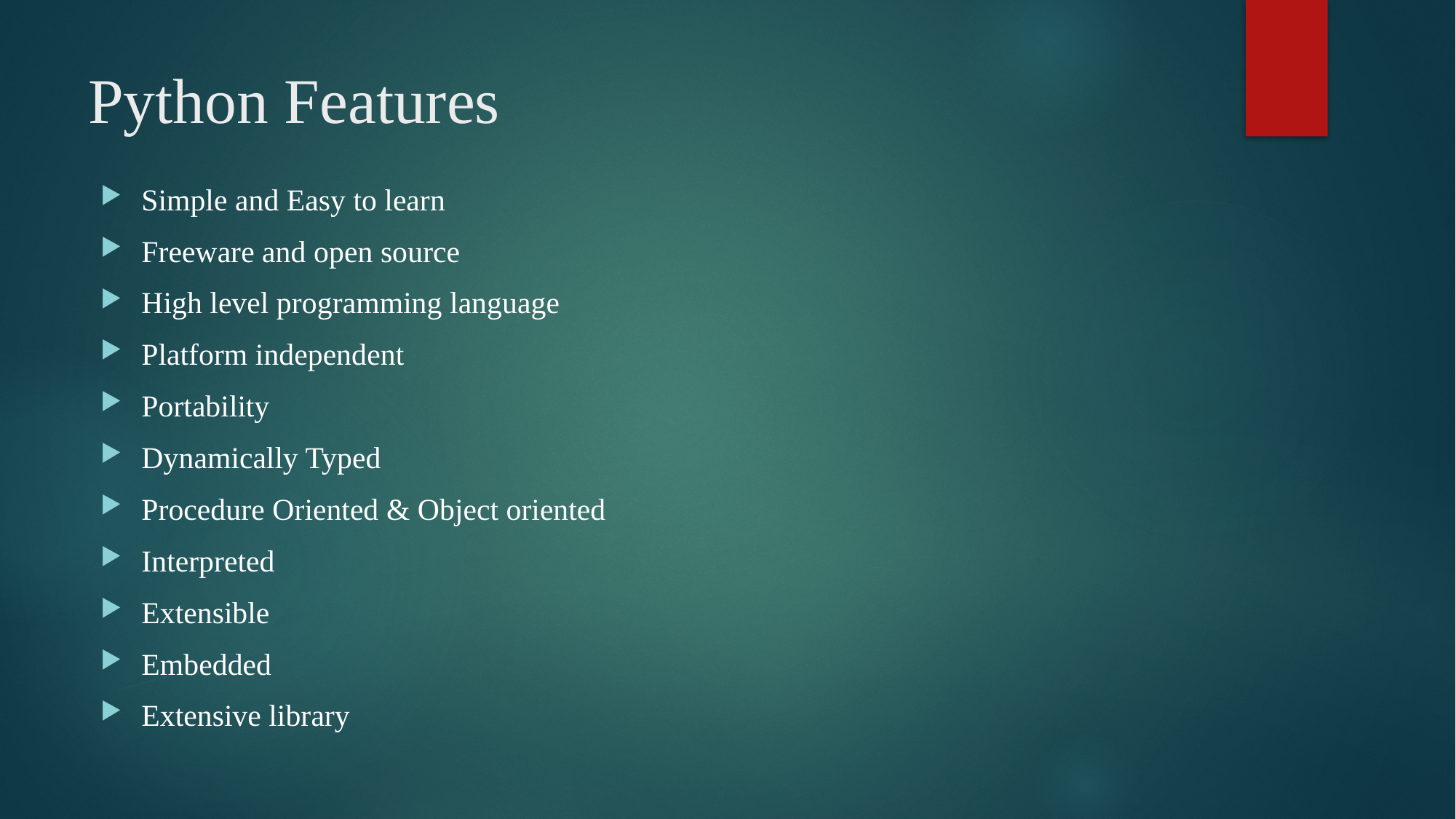

# Python Features
Simple and Easy to learn
Freeware and open source
High level programming language
Platform independent
Portability
Dynamically Typed
Procedure Oriented & Object oriented
Interpreted
Extensible
Embedded
Extensive library